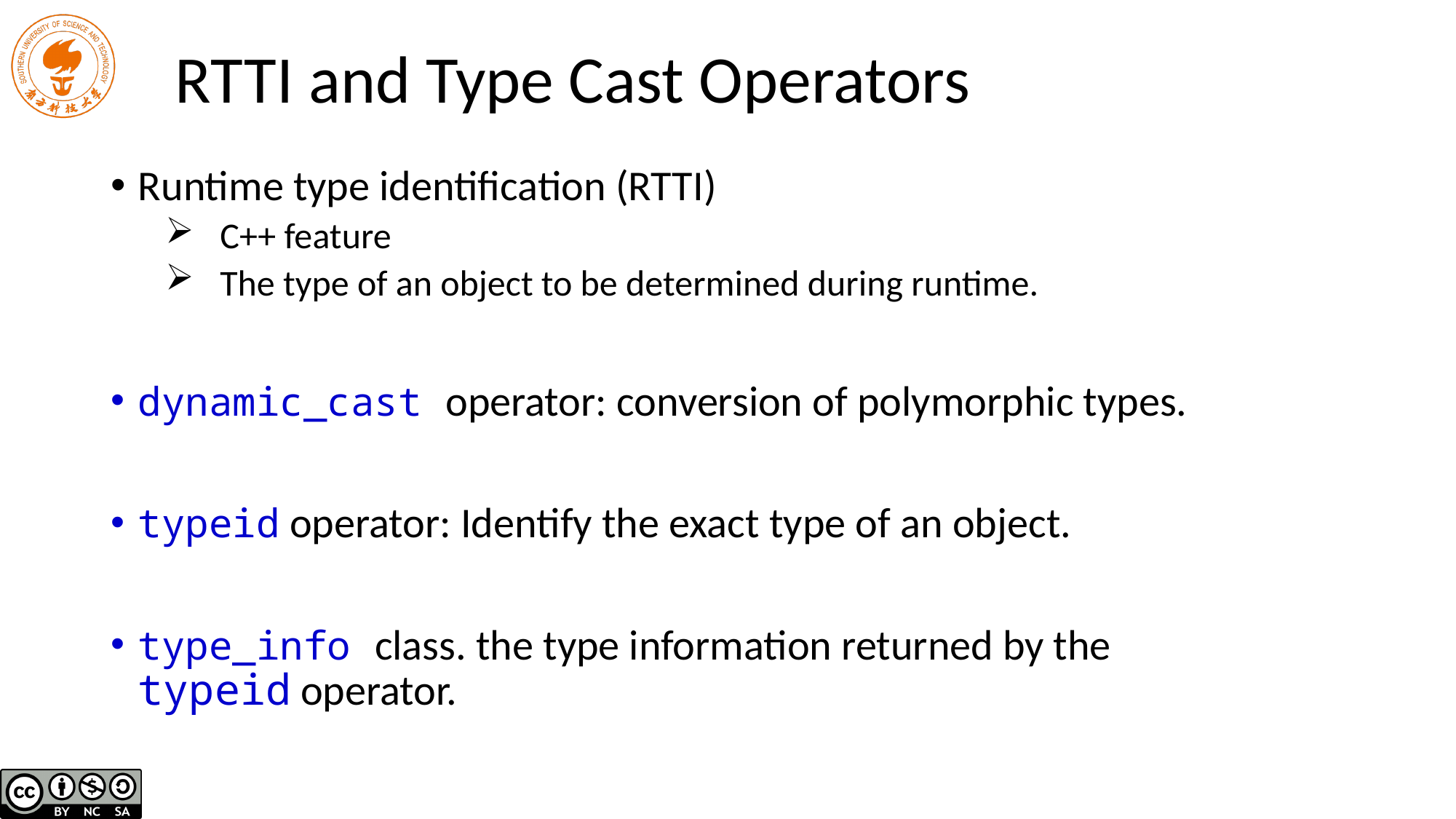

# RTTI and Type Cast Operators
Runtime type identification (RTTI)
C++ feature
The type of an object to be determined during runtime.

dynamic_cast operator: conversion of polymorphic types.

typeid operator: Identify the exact type of an object.

type_info class. the type information returned by the typeid operator.